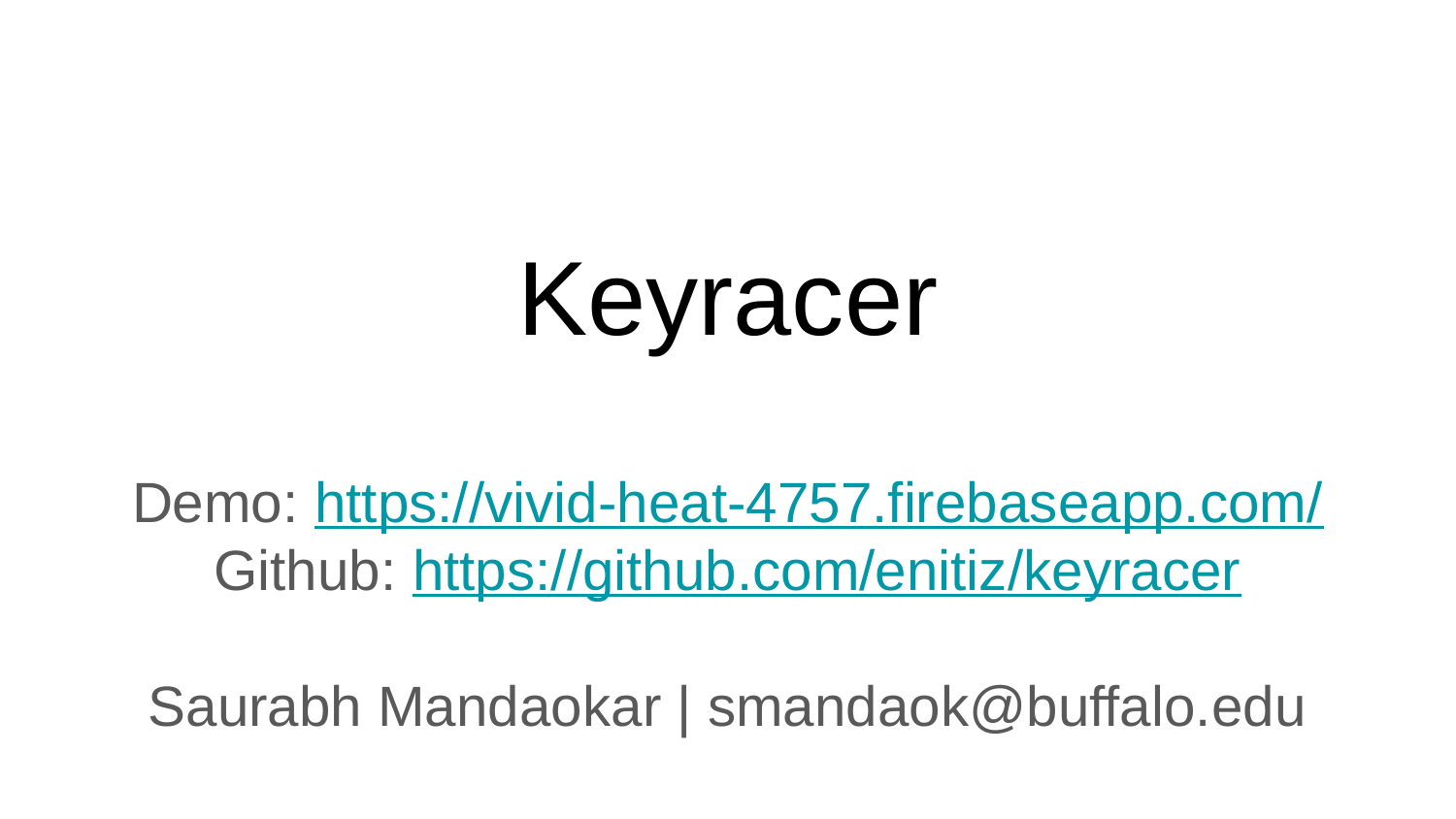

# Keyracer
Demo: https://vivid-heat-4757.firebaseapp.com/
Github: https://github.com/enitiz/keyracer

Saurabh Mandaokar | smandaok@buffalo.edu